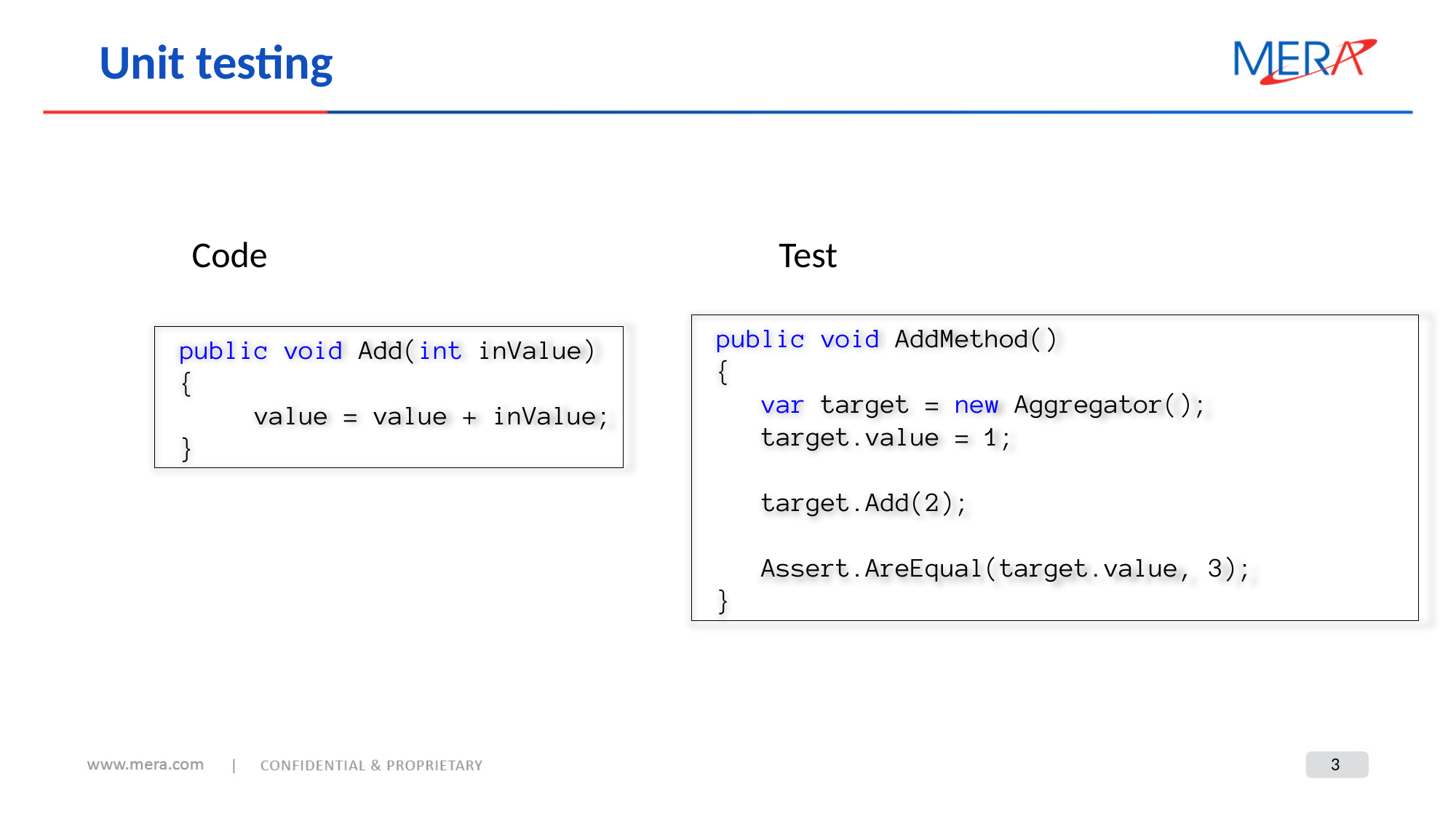

Unit testing

Code
Test
 public void AddMethod()
 {
    var target = new Aggregator();
    target.value = 1;

    target.Add(2);

    Assert.AreEqual(target.value, 3);
 }
 public void Add(int inValue)
 {
      value = value + inValue;
 }